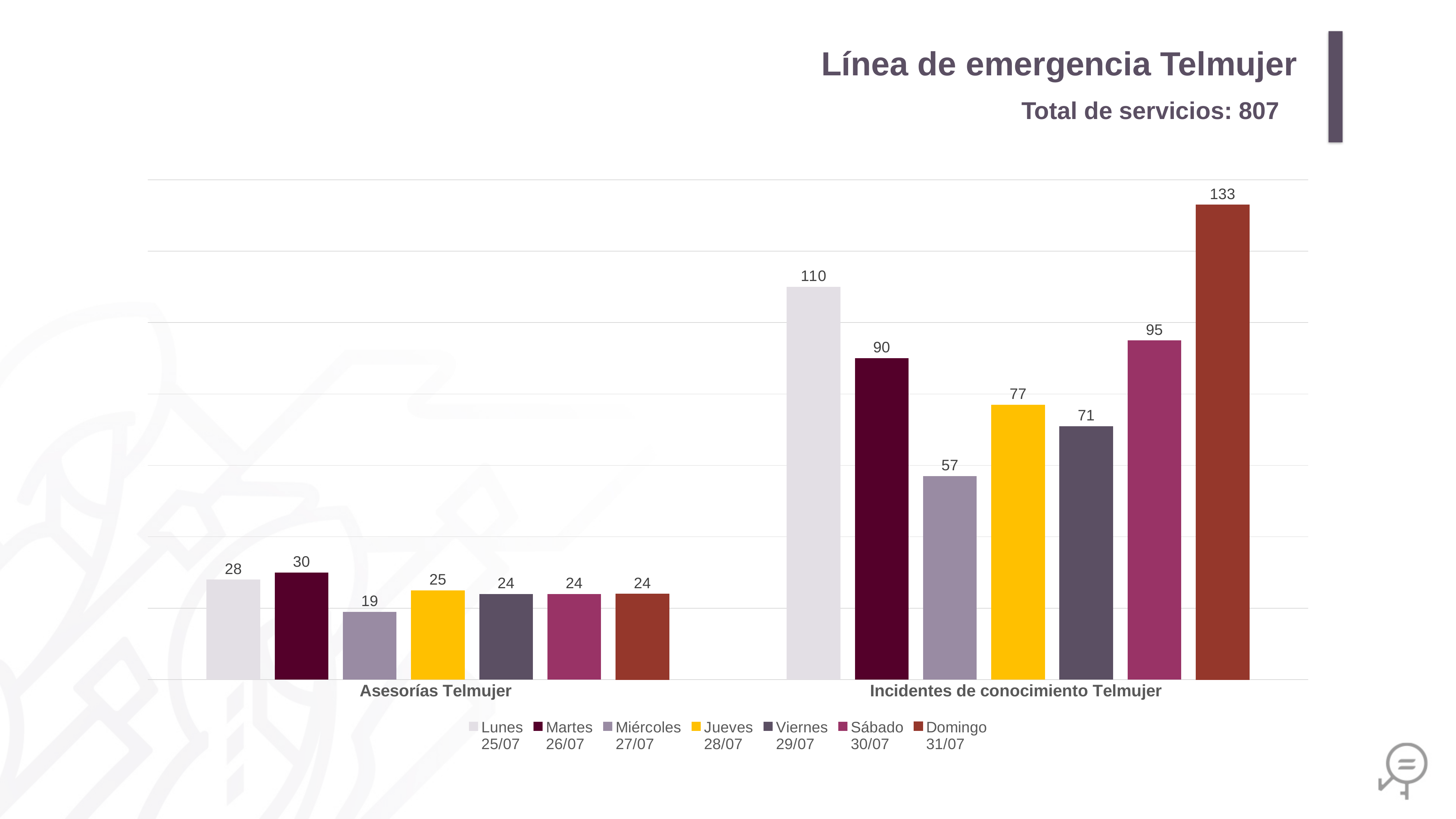

Línea de emergencia Telmujer
Total de servicios: 807

### Chart

| Category | Lunes
25/07 | Martes
26/07 | Miércoles
27/07 | Jueves
28/07 | Viernes
29/07 | Sábado
30/07 | Domingo
31/07 |
|---|---|---|---|---|---|---|---|
| Asesorías Telmujer  | 28.0 | 30.0 | 19.0 | 25.0 | 24.0 | 24.0 | 24.0 |
| Incidentes de conocimiento Telmujer  | 110.0 | 90.0 | 57.0 | 77.0 | 71.0 | 95.0 | 133.0 |